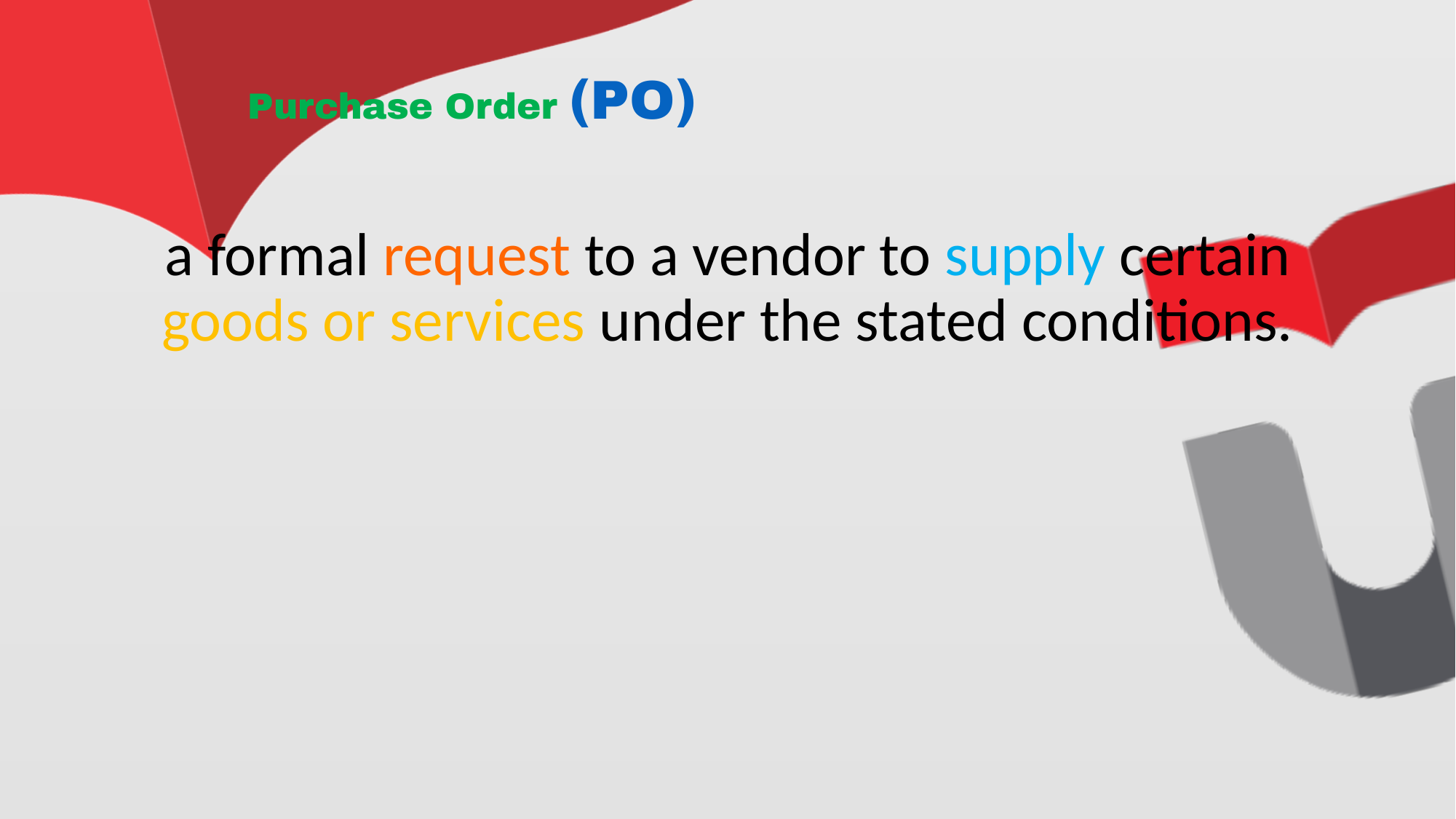

# Purchase Order (PO)
a formal request to a vendor to supply certain goods or services under the stated conditions.